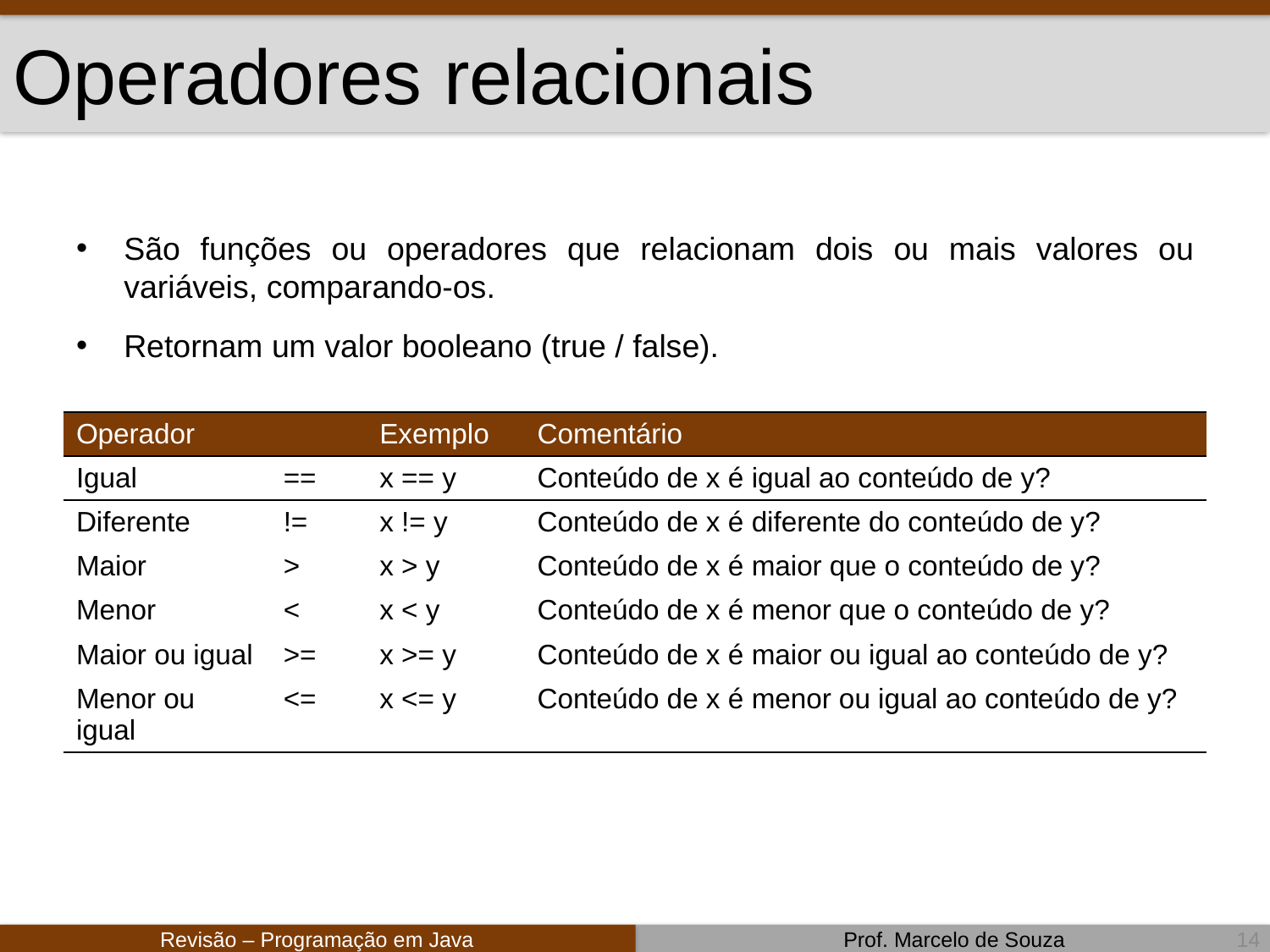

# Operadores relacionais
São funções ou operadores que relacionam dois ou mais valores ou variáveis, comparando-os.
Retornam um valor booleano (true / false).
| Operador |  | Exemplo | Comentário |
| --- | --- | --- | --- |
| Igual | == | x == y | Conteúdo de x é igual ao conteúdo de y? |
| Diferente | != | x != y | Conteúdo de x é diferente do conteúdo de y? |
| Maior | > | x > y | Conteúdo de x é maior que o conteúdo de y? |
| Menor | < | x < y | Conteúdo de x é menor que o conteúdo de y? |
| Maior ou igual | >= | x >= y | Conteúdo de x é maior ou igual ao conteúdo de y? |
| Menor ou igual | <= | x <= y | Conteúdo de x é menor ou igual ao conteúdo de y? |
14